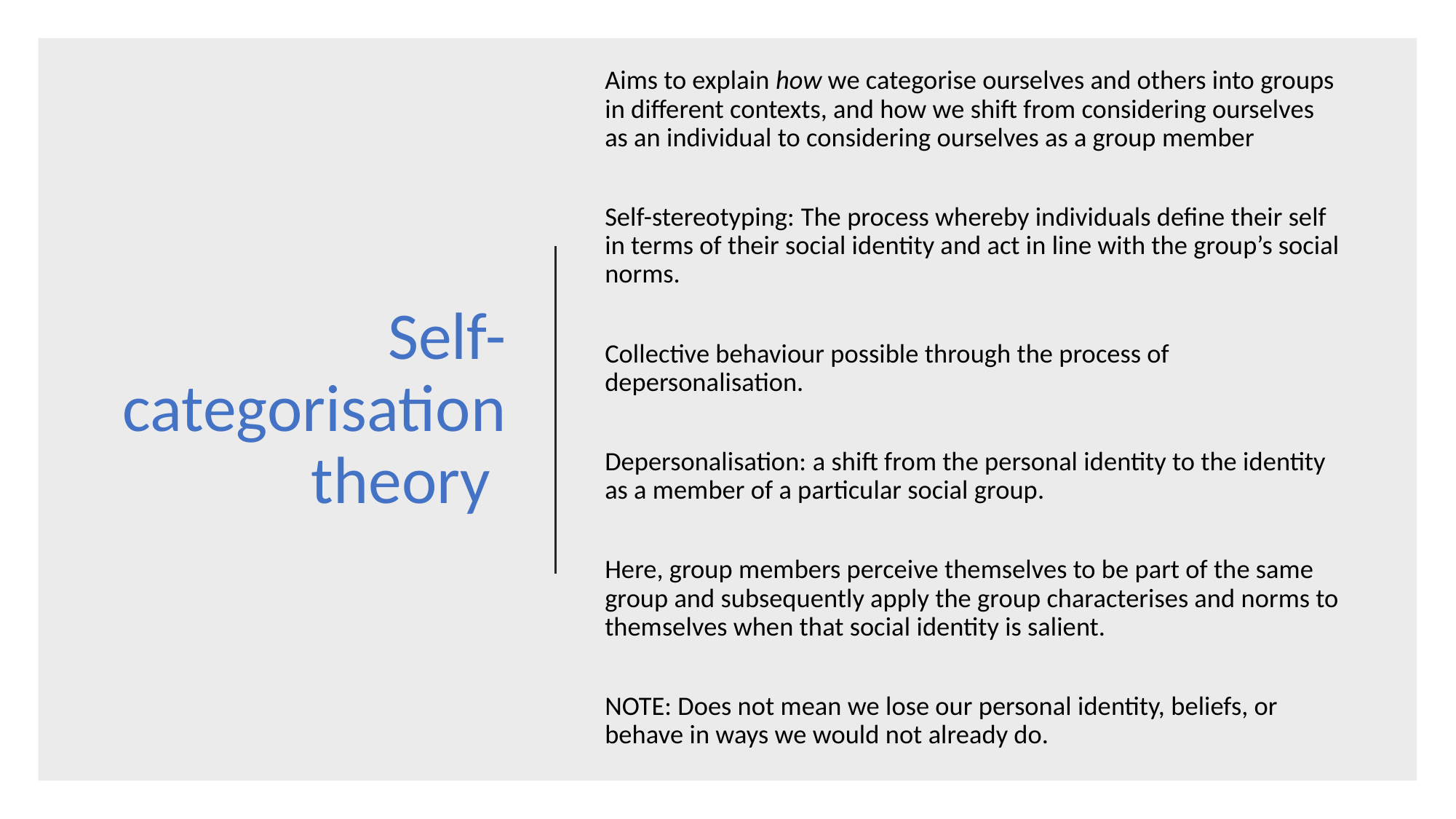

Aims to explain how we categorise ourselves and others into groups in different contexts, and how we shift from considering ourselves as an individual to considering ourselves as a group member

Self-stereotyping: The process whereby individuals define their self in terms of their social identity and act in line with the group’s social norms.

Collective behaviour possible through the process of depersonalisation.

Depersonalisation: a shift from the personal identity to the identity as a member of a particular social group.

Here, group members perceive themselves to be part of the same group and subsequently apply the group characterises and norms to themselves when that social identity is salient.

NOTE: Does not mean we lose our personal identity, beliefs, or behave in ways we would not already do.
# Self-categorisation theory